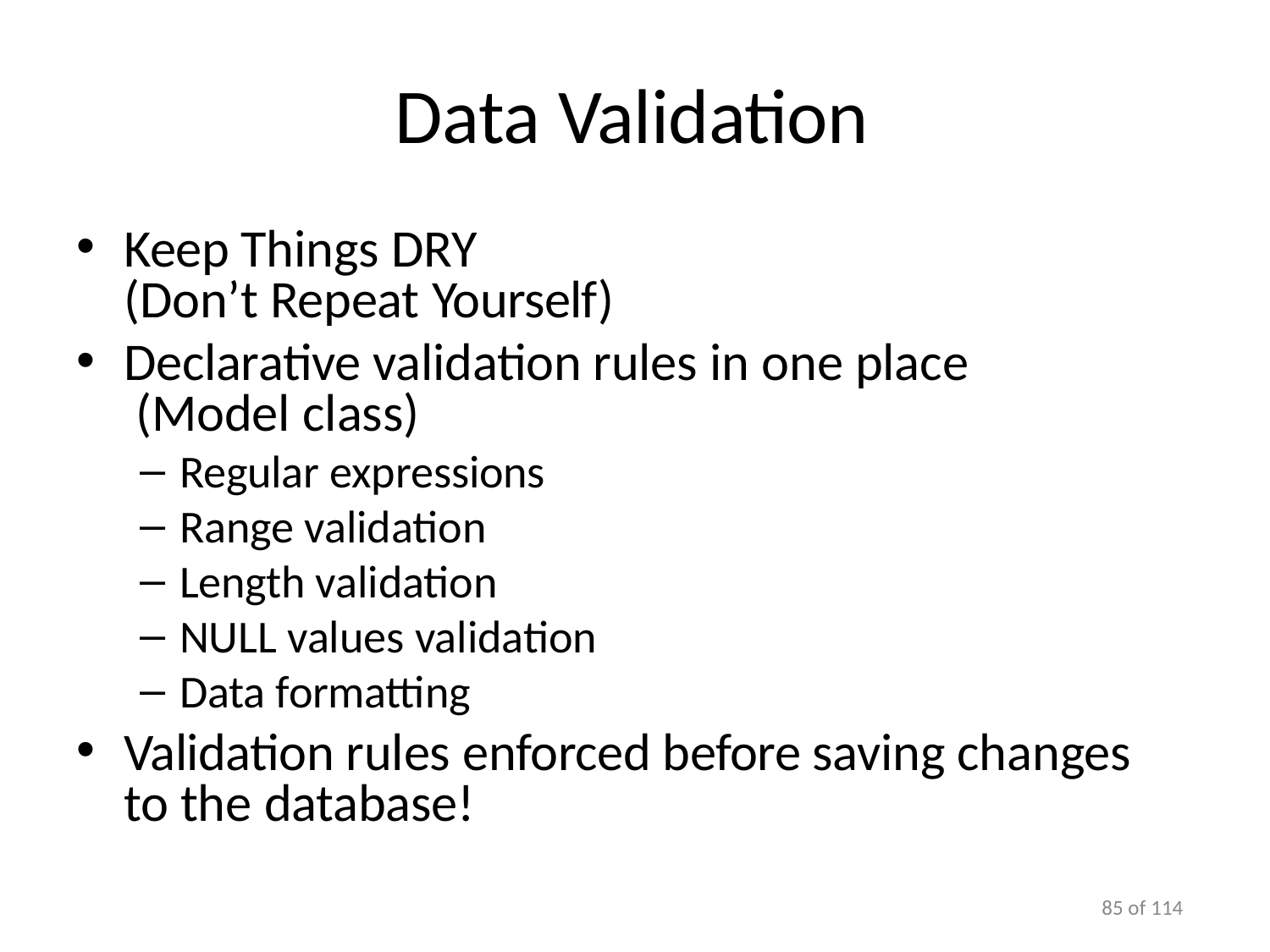

# Data Validation
Keep Things DRY  (Don’t Repeat Yourself)
Declarative validation rules in one place  (Model class)
Regular expressions
Range validation
Length validation
NULL values validation
Data formatting
Validation rules enforced before saving changes  to the database!
85 of 114